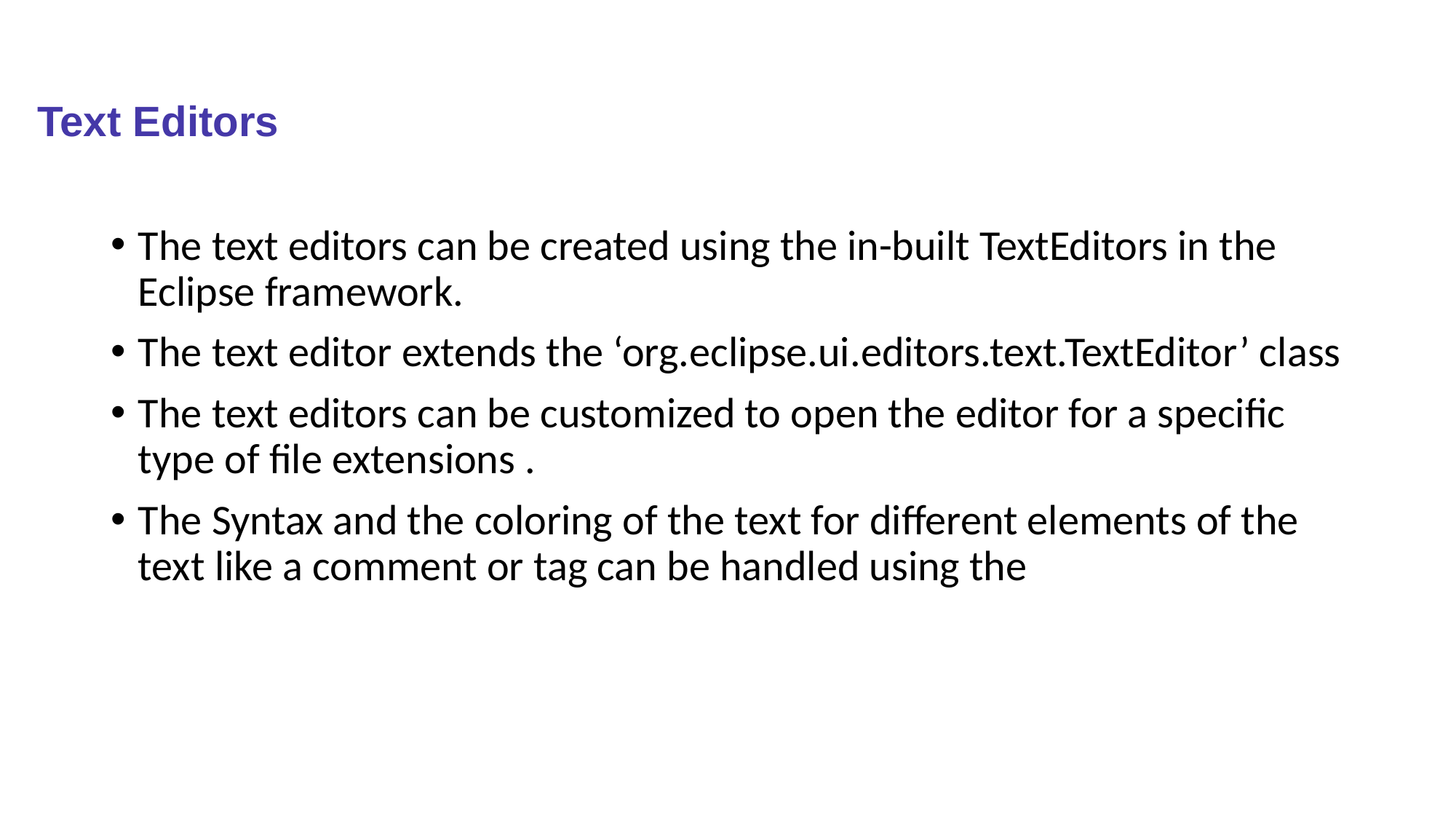

# Text Editors
The text editors can be created using the in-built TextEditors in the Eclipse framework.
The text editor extends the ‘org.eclipse.ui.editors.text.TextEditor’ class
The text editors can be customized to open the editor for a specific type of file extensions .
The Syntax and the coloring of the text for different elements of the text like a comment or tag can be handled using the